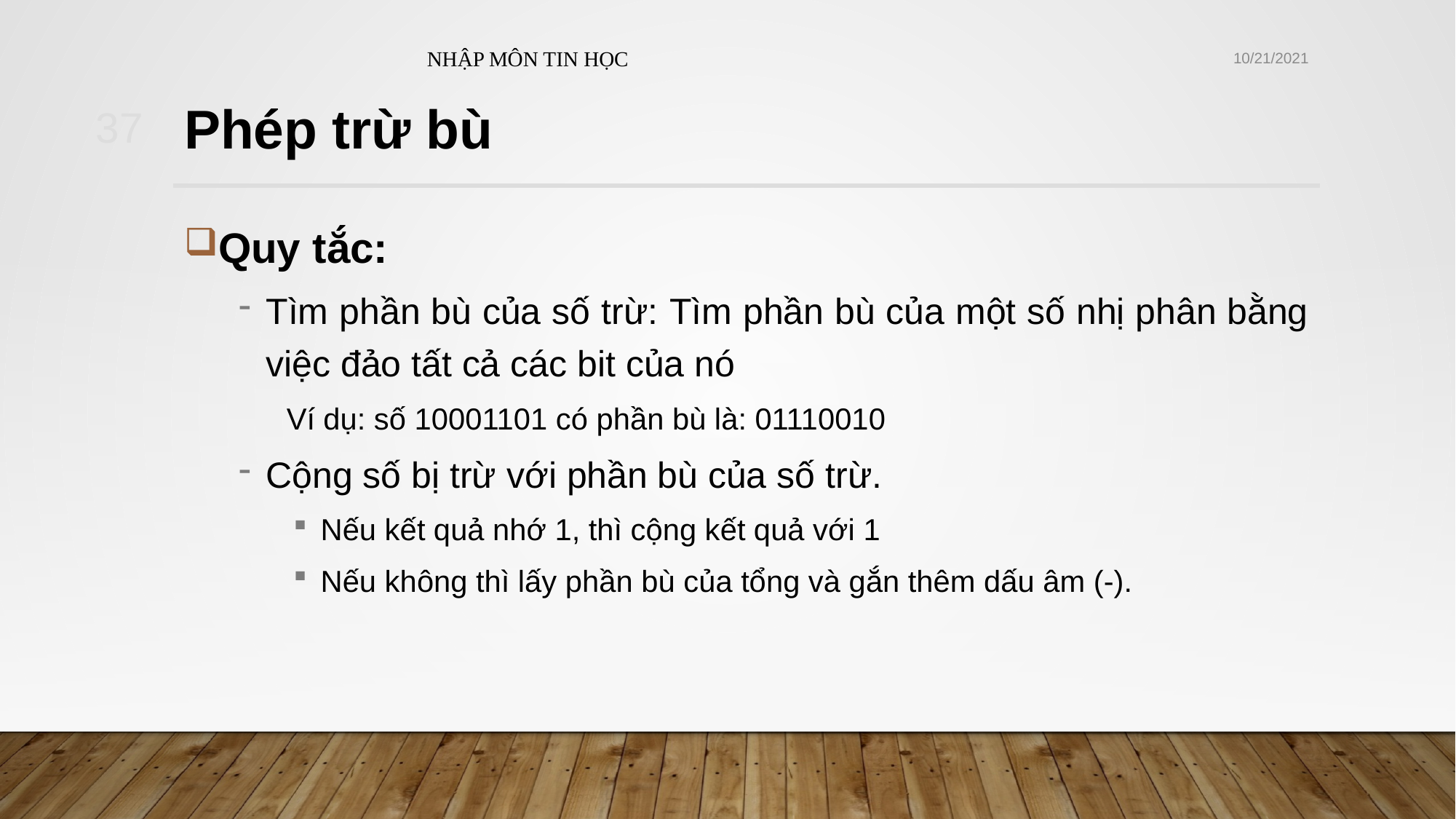

NHẬP MÔN TIN HỌC
10/21/2021
37
# Phép trừ bù
Quy tắc:
Tìm phần bù của số trừ: Tìm phần bù của một số nhị phân bằng việc đảo tất cả các bit của nó
Ví dụ: số 10001101 có phần bù là: 01110010
Cộng số bị trừ với phần bù của số trừ.
Nếu kết quả nhớ 1, thì cộng kết quả với 1
Nếu không thì lấy phần bù của tổng và gắn thêm dấu âm (-).